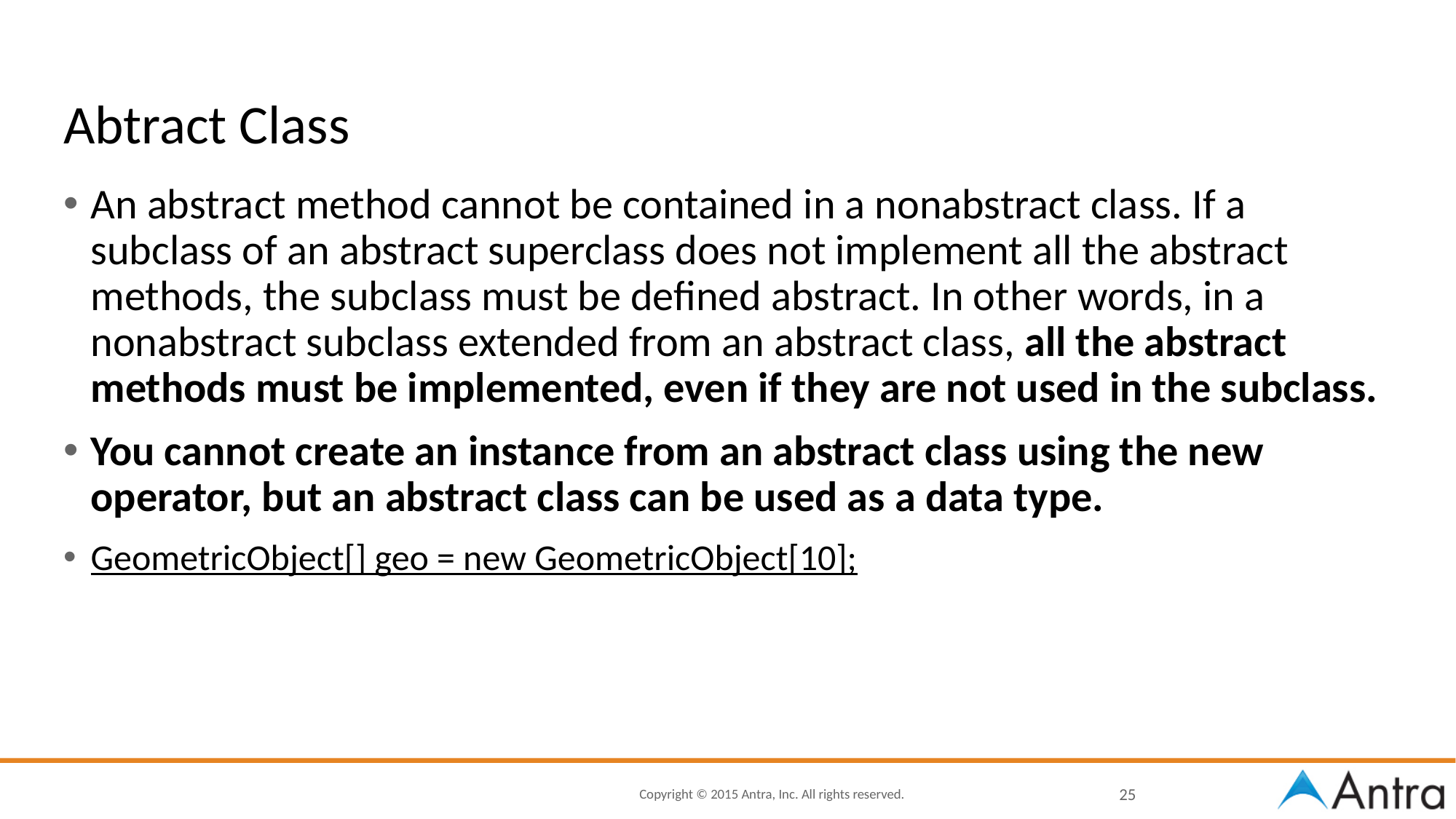

# Abtract Class
An abstract method cannot be contained in a nonabstract class. If a subclass of an abstract superclass does not implement all the abstract methods, the subclass must be defined abstract. In other words, in a nonabstract subclass extended from an abstract class, all the abstract methods must be implemented, even if they are not used in the subclass.
You cannot create an instance from an abstract class using the new operator, but an abstract class can be used as a data type.
GeometricObject[] geo = new GeometricObject[10];

25